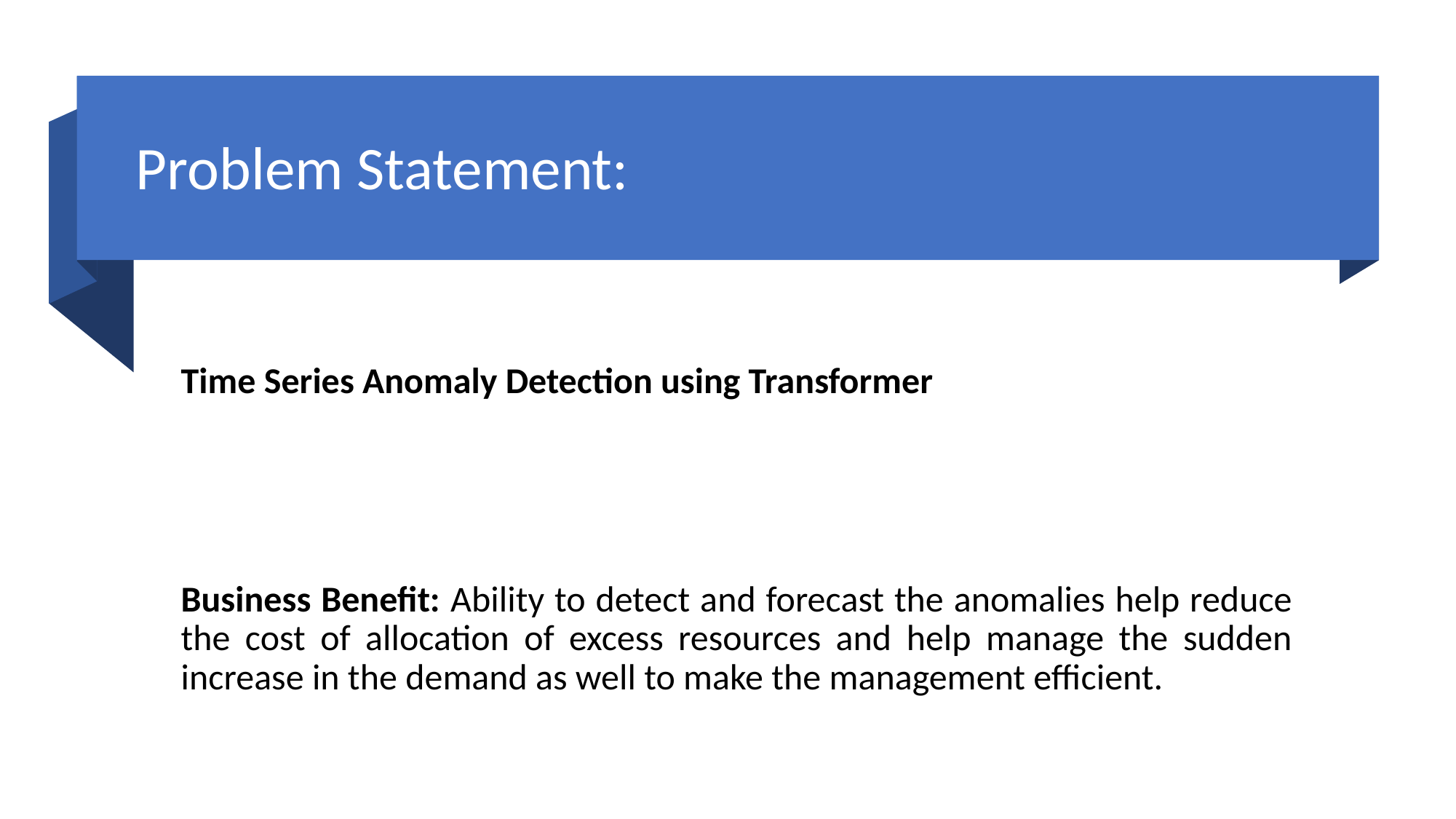

# Problem Statement:

Time Series Anomaly Detection using Transformer

Business Benefit: Ability to detect and forecast the anomalies help reduce the cost of allocation of excess resources and help manage the sudden increase in the demand as well to make the management efficient.